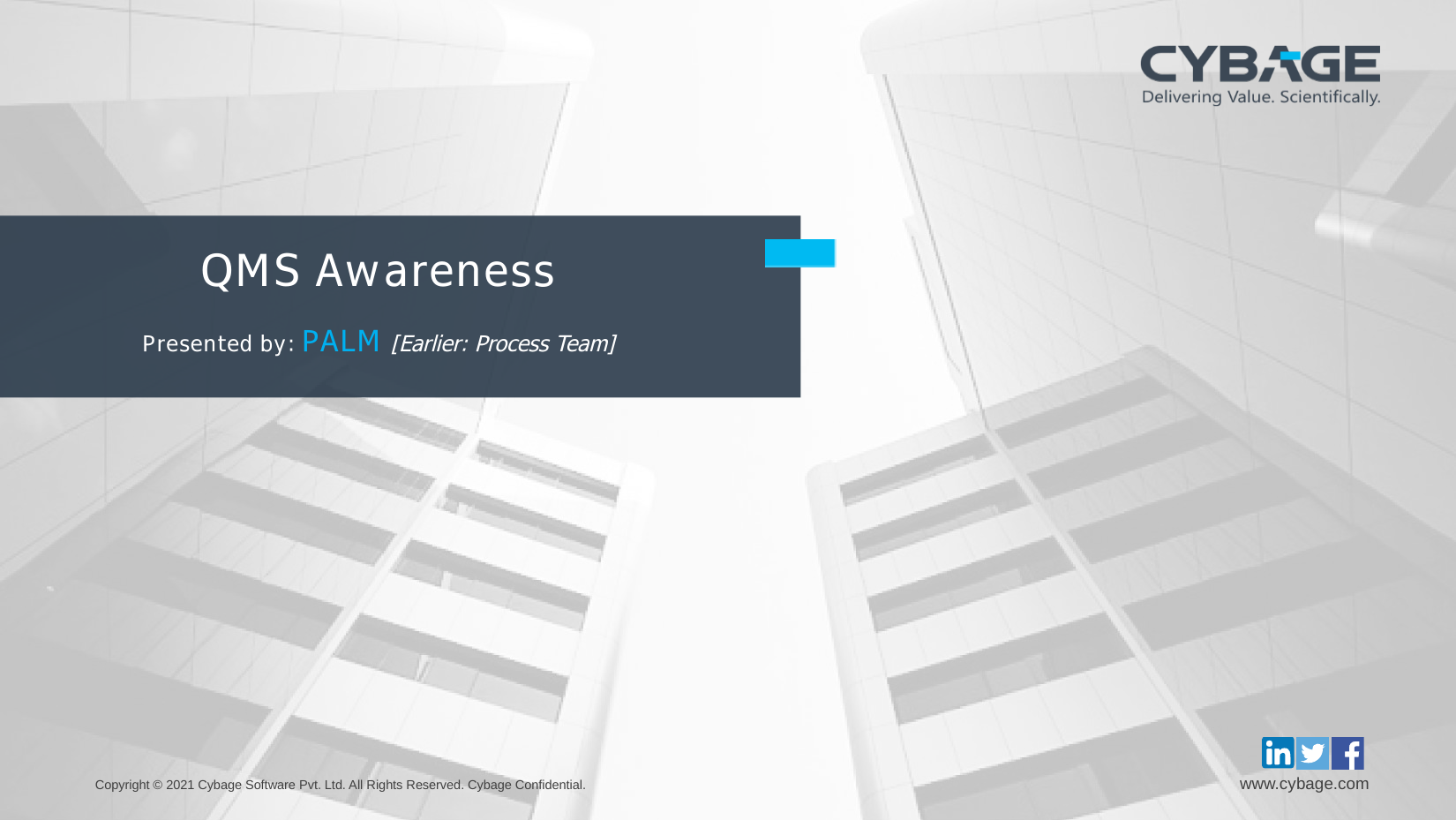

# QMS Awareness Presented by: PALM [Earlier: Process Team]